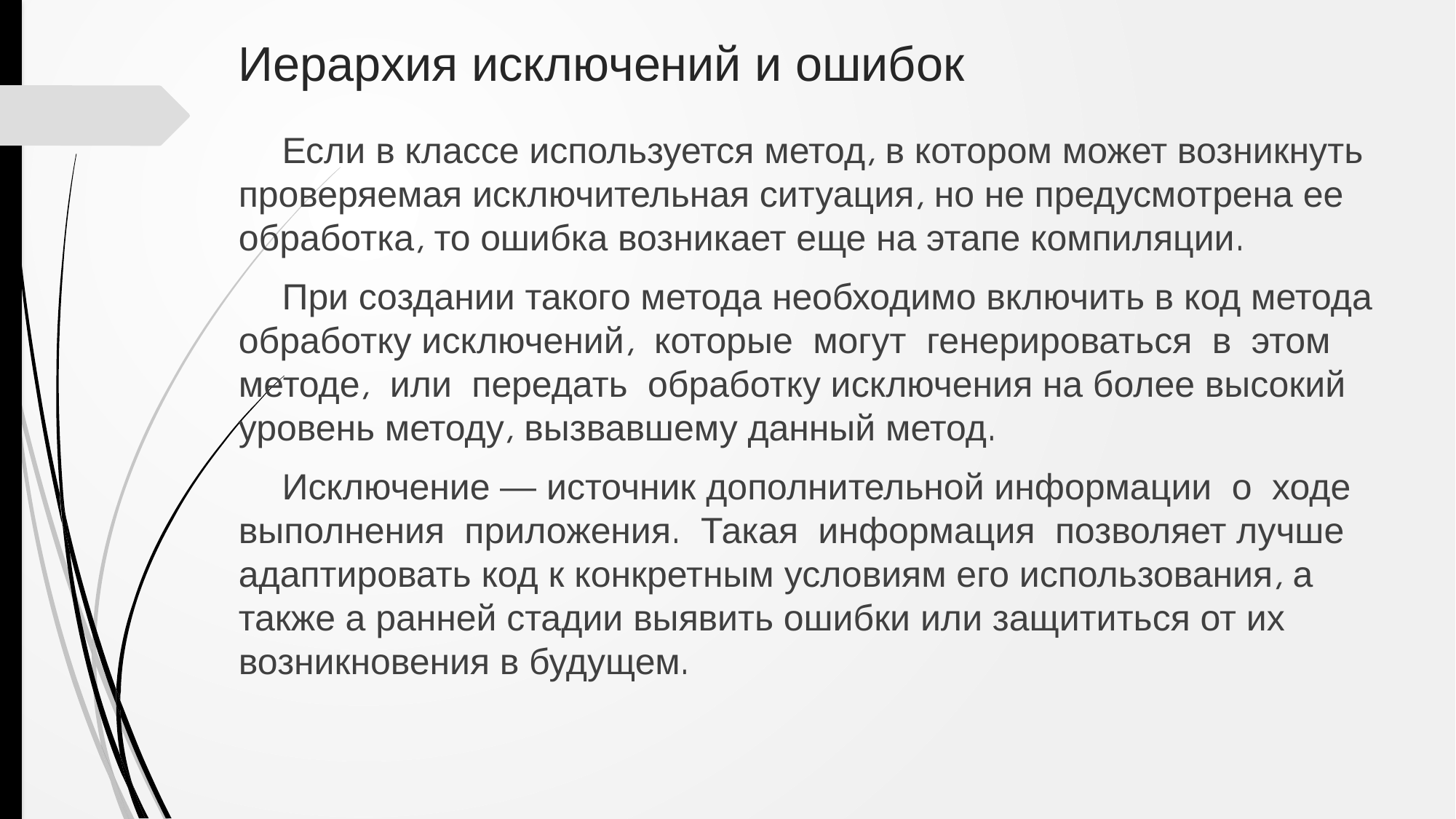

# Иерархия исключений и ошибок
Если в классе используется метод, в котором может возникнуть проверяемая исключительная ситуация, но не предусмотрена ее обработка, то ошибка возникает еще на этапе компиляции.
При создании такого метода необходимо включить в код метода обработку исключений,  которые  могут  генерироваться  в  этом  методе,  или  передать  обработку исключения на более высокий уровень методу, вызвавшему данный метод.
Исключение — источник дополнительной информации  о  ходе  выполнения  приложения.  Такая  информация  позволяет лучше адаптировать код к конкретным условиям его использования, а также а ранней стадии выявить ошибки или защититься от их возникновения в будущем.